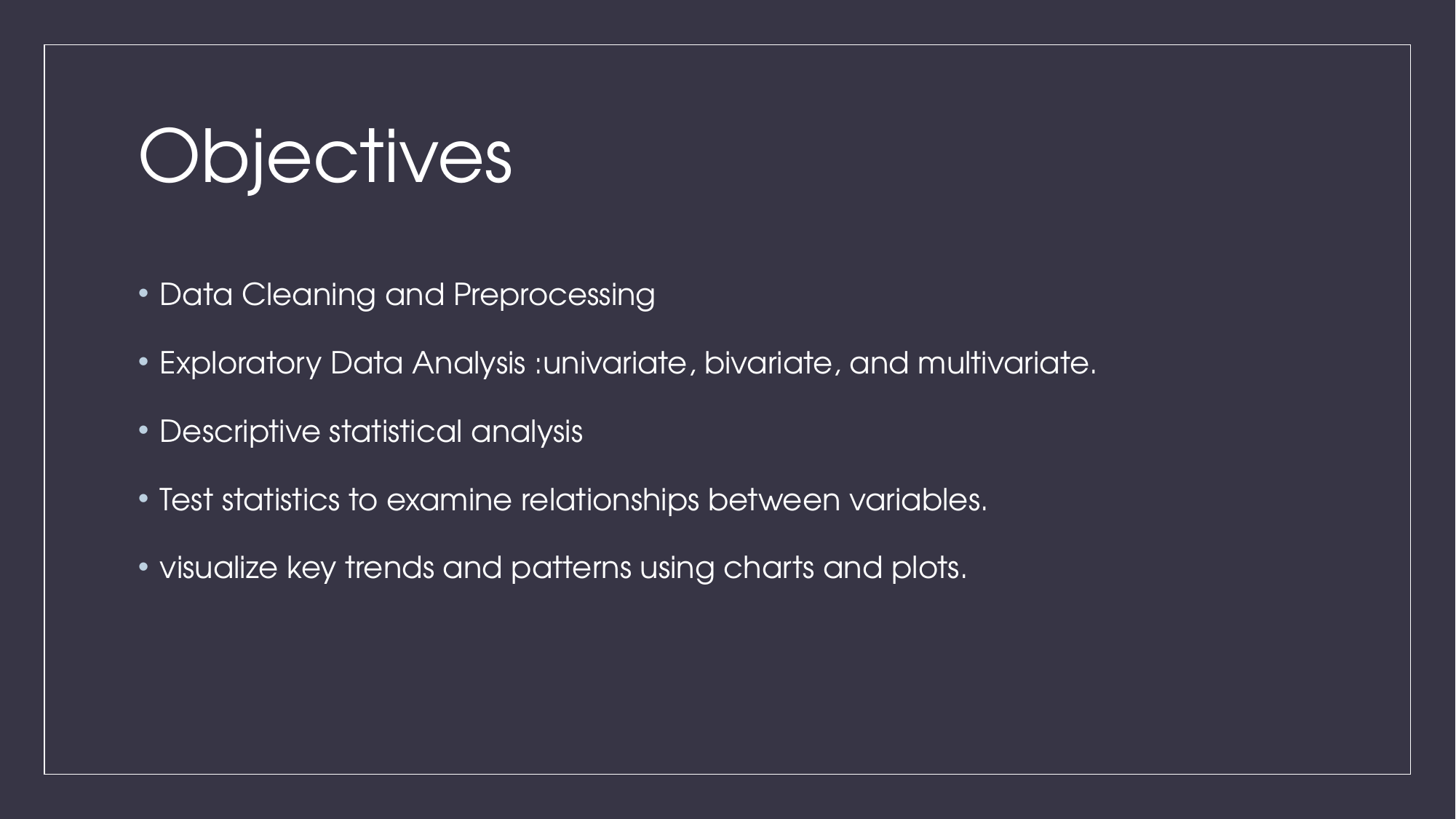

# Objectives
Data Cleaning and Preprocessing
Exploratory Data Analysis :univariate, bivariate, and multivariate.
Descriptive statistical analysis
Test statistics to examine relationships between variables.
visualize key trends and patterns using charts and plots.